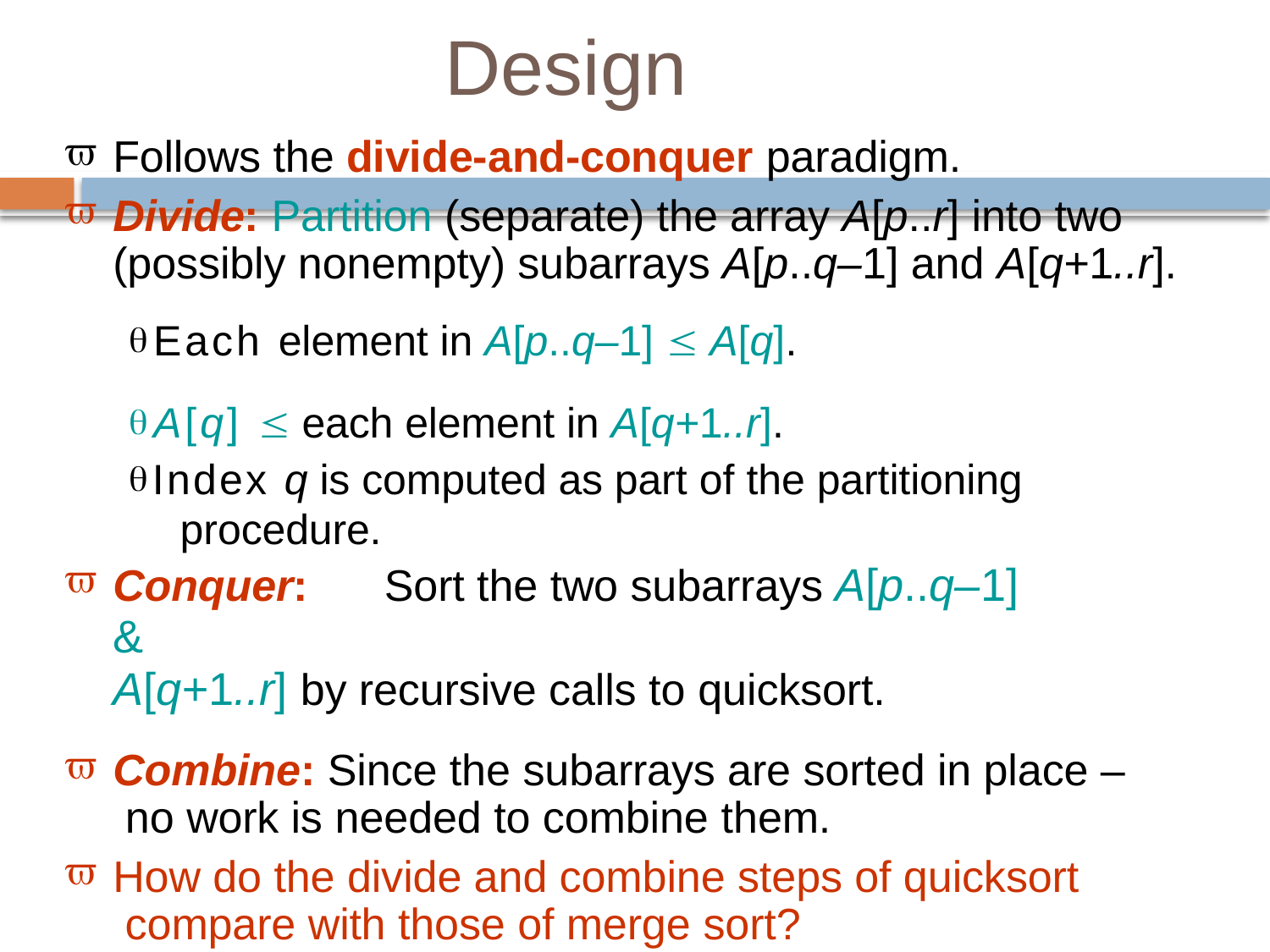

# Design
Follows the divide-and-conquer paradigm.
Divide: Partition (separate) the array A[p..r] into two  (possibly nonempty) subarrays A[p..q–1] and A[q+1..r].
θEach element in A[p..q–1] ≤ A[q].
θA[q] ≤ each element in A[q+1..r].
θIndex q is computed as part of the partitioning  procedure.
Conquer:	Sort the two subarrays A[p..q–1] &
A[q+1..r] by recursive calls to quicksort.
Combine: Since the subarrays are sorted in place –  no work is needed to combine them.
How do the divide and combine steps of quicksort  compare with those of merge sort?